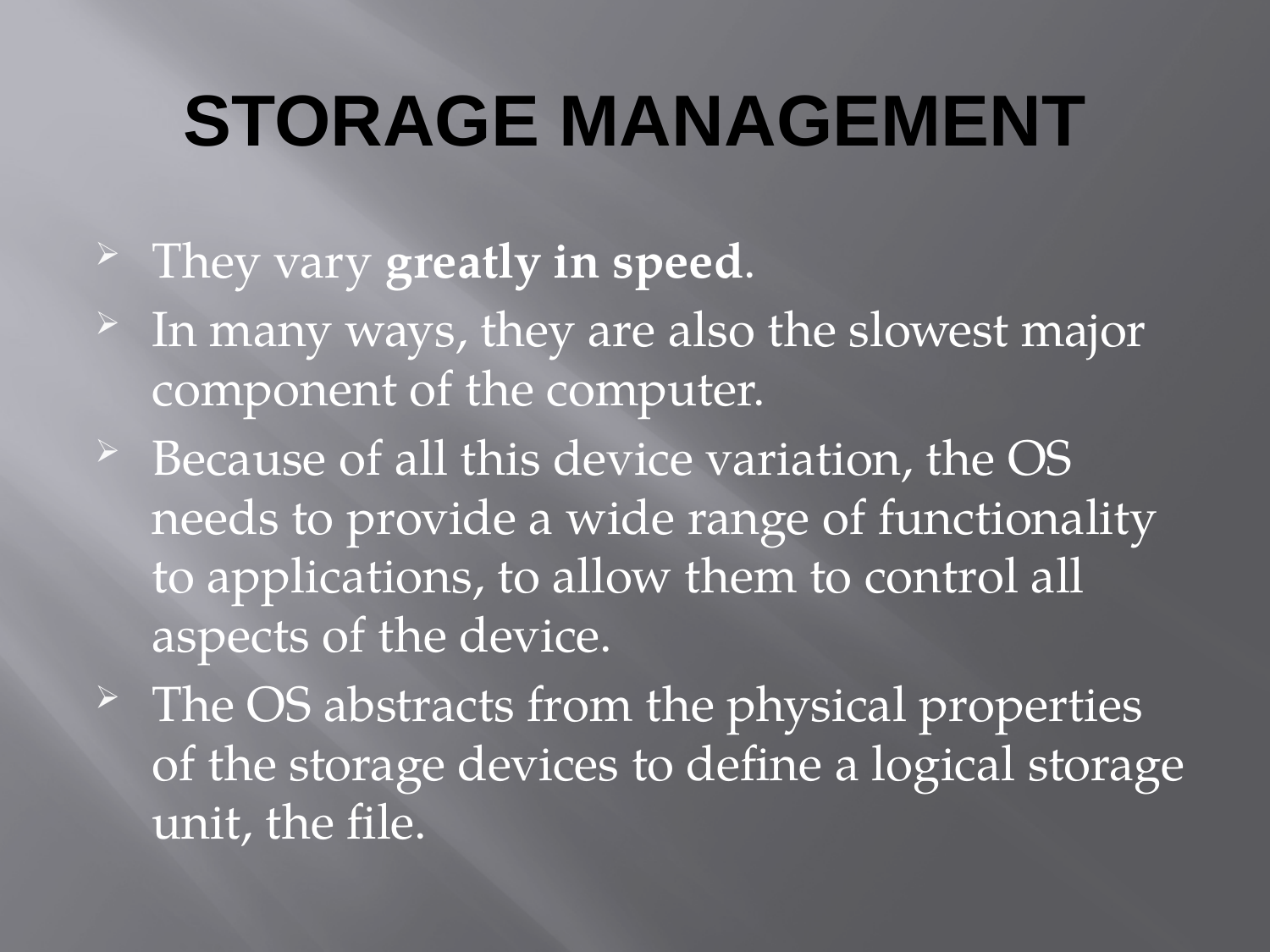

# STORAGE MANAGEMENT
They vary greatly in speed.
In many ways, they are also the slowest major component of the computer.
Because of all this device variation, the OS needs to provide a wide range of functionality to applications, to allow them to control all aspects of the device.
The OS abstracts from the physical properties of the storage devices to define a logical storage unit, the file.